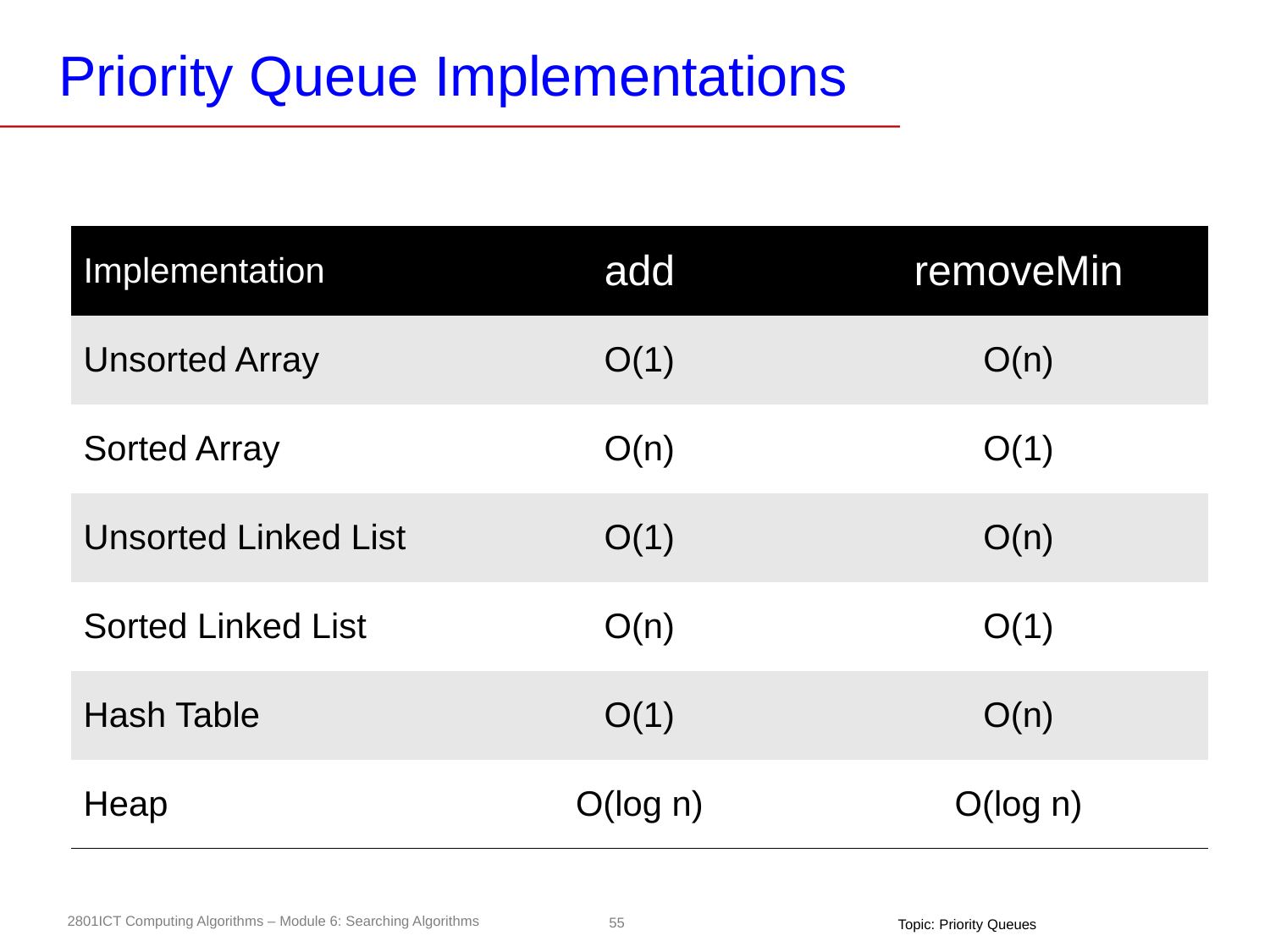

# Priority Queue Implementations
| Implementation | add | removeMin |
| --- | --- | --- |
| Unsorted Array | O(1) | O(n) |
| Sorted Array | O(n) | O(1) |
| Unsorted Linked List | O(1) | O(n) |
| Sorted Linked List | O(n) | O(1) |
| Hash Table | O(1) | O(n) |
| Heap | O(log n) | O(log n) |
Topic: Priority Queues